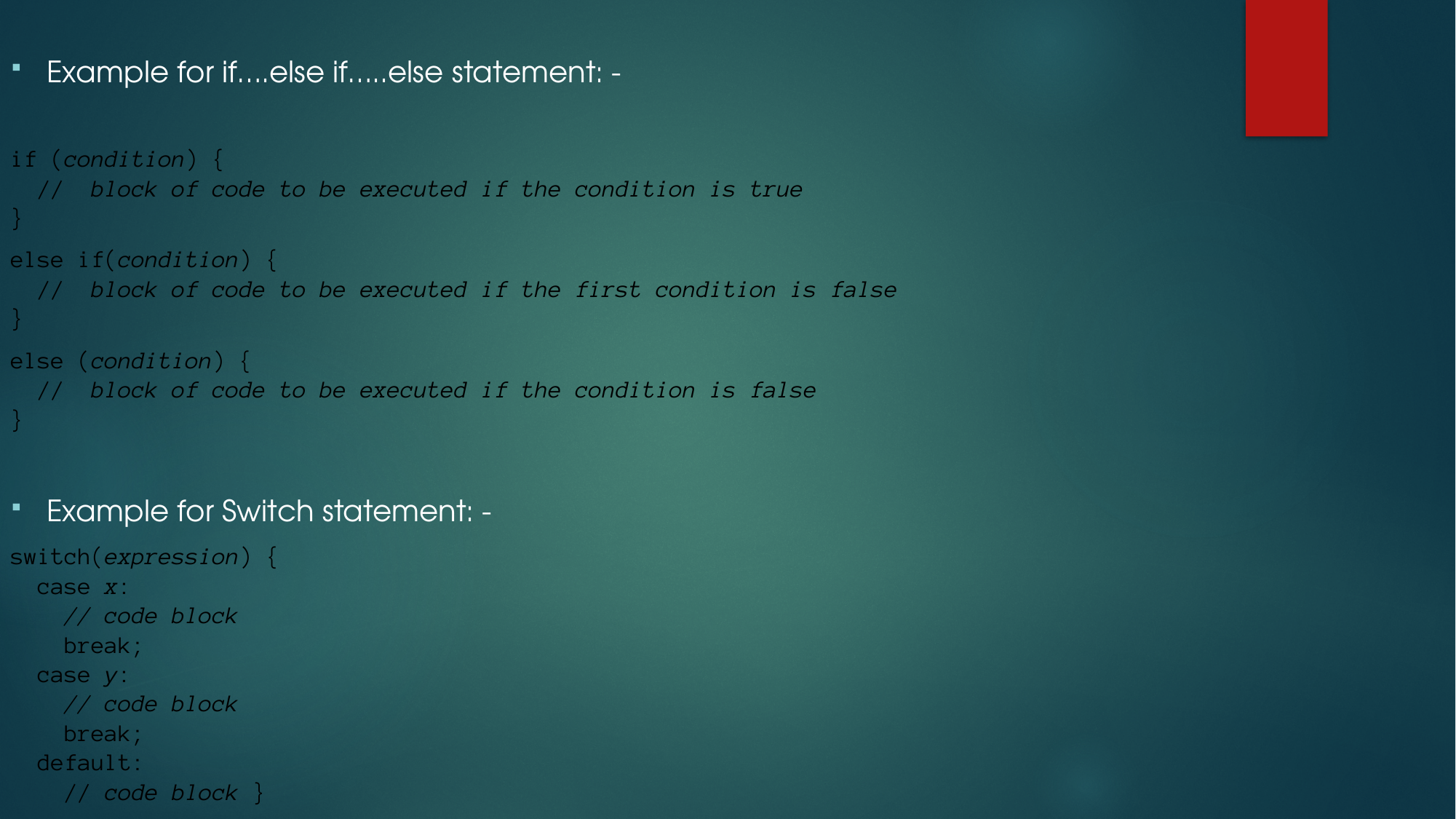

Example for if….else if…..else statement: -

if (condition) {
  //  block of code to be executed if the condition is true
}
else if(condition) {
  //  block of code to be executed if the first condition is false
}
else (condition) {
  //  block of code to be executed if the condition is false
}

Example for Switch statement: -
switch(expression) {
  case x:
    // code block
    break;
  case y:
    // code block
    break;
  default:
    // code block }